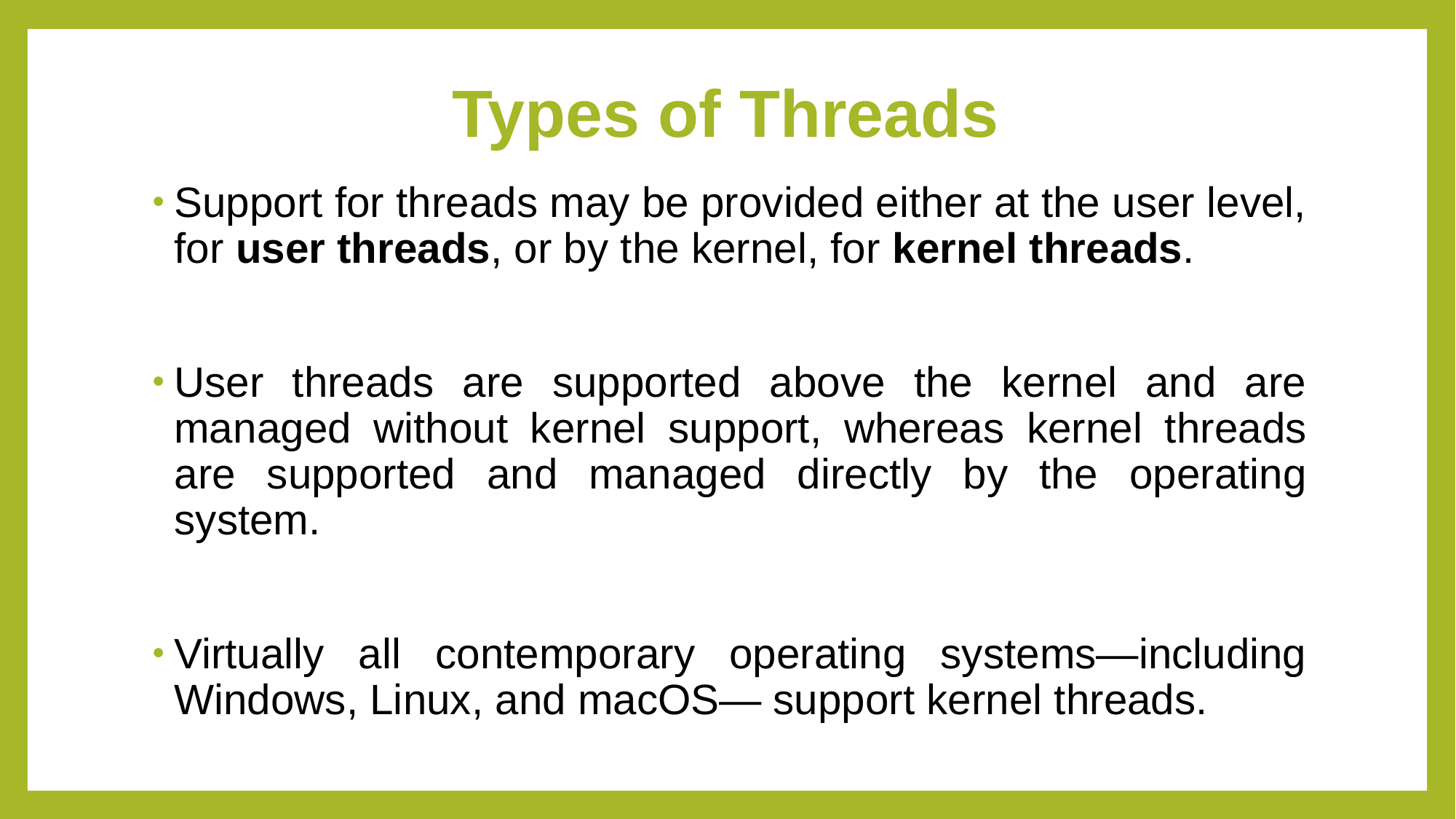

# Types of Threads
Support for threads may be provided either at the user level, for user threads, or by the kernel, for kernel threads.

User threads are supported above the kernel and are managed without kernel support, whereas kernel threads are supported and managed directly by the operating system.

Virtually all contemporary operating systems—including Windows, Linux, and macOS— support kernel threads.